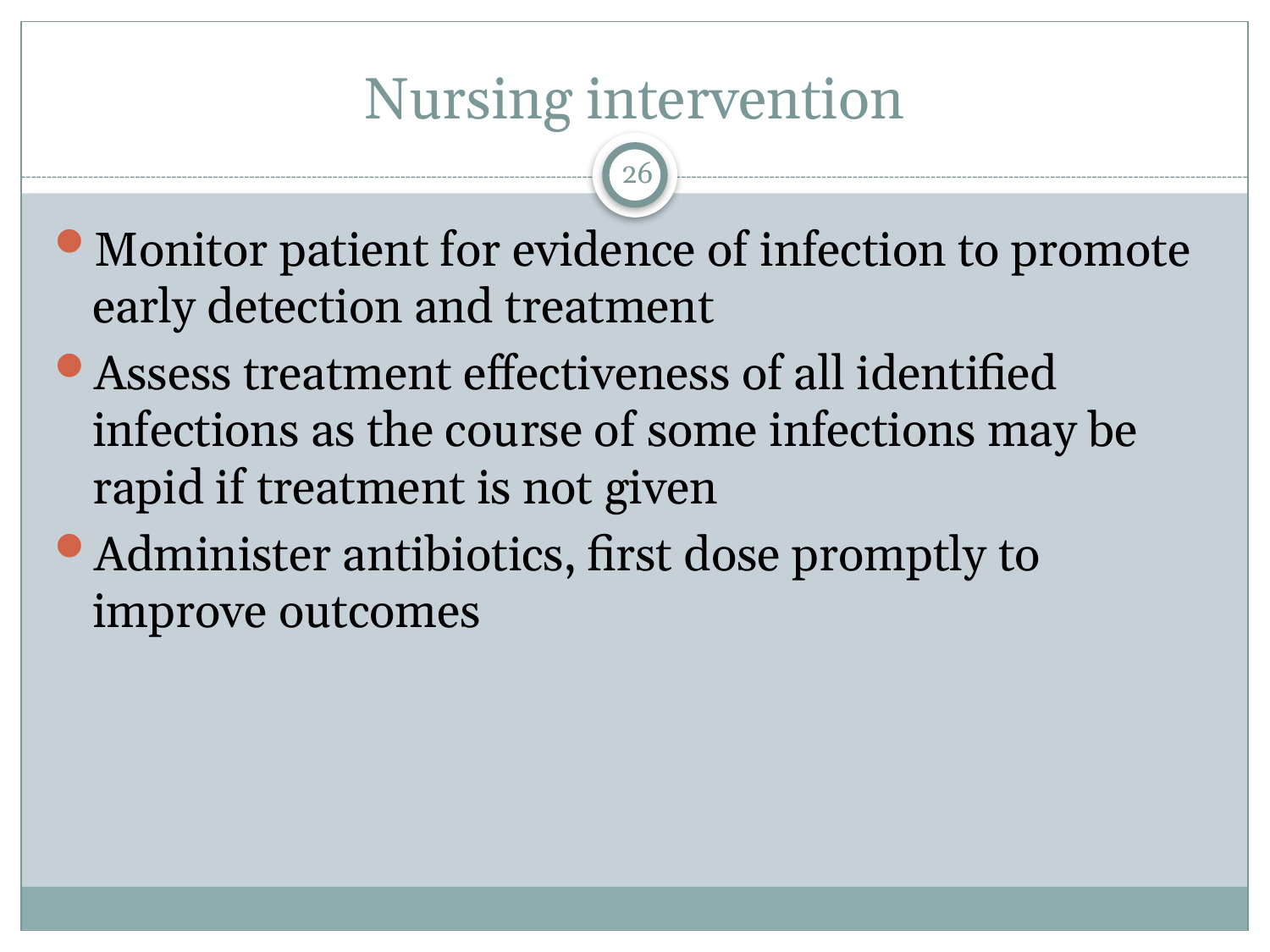

# Nursing intervention
26
Monitor patient for evidence of infection to promote early detection and treatment
Assess treatment effectiveness of all identified infections as the course of some infections may be rapid if treatment is not given
Administer antibiotics, first dose promptly to improve outcomes